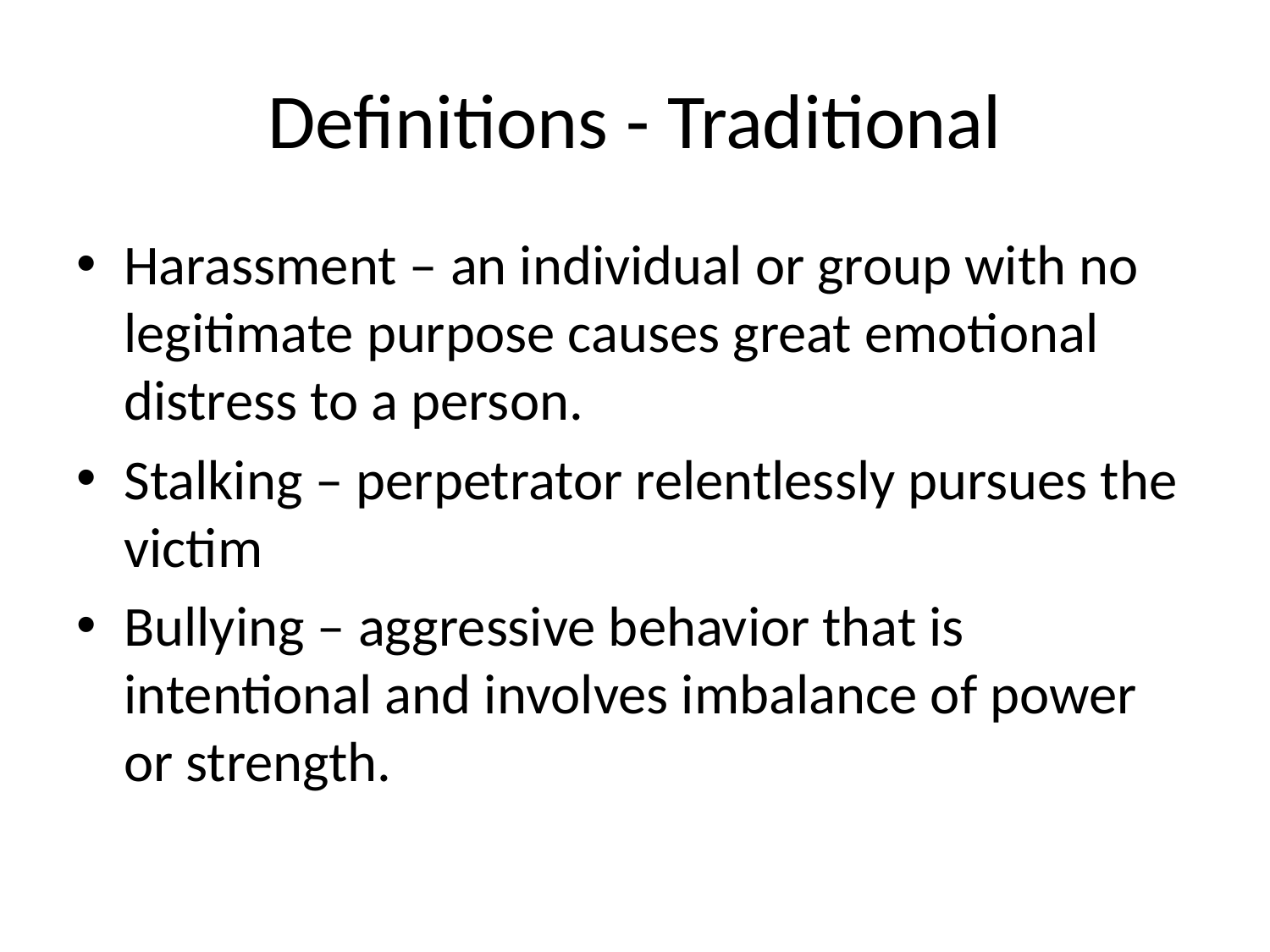

# Definitions - Traditional
Harassment – an individual or group with no legitimate purpose causes great emotional distress to a person.
Stalking – perpetrator relentlessly pursues the victim
Bullying – aggressive behavior that is intentional and involves imbalance of power or strength.